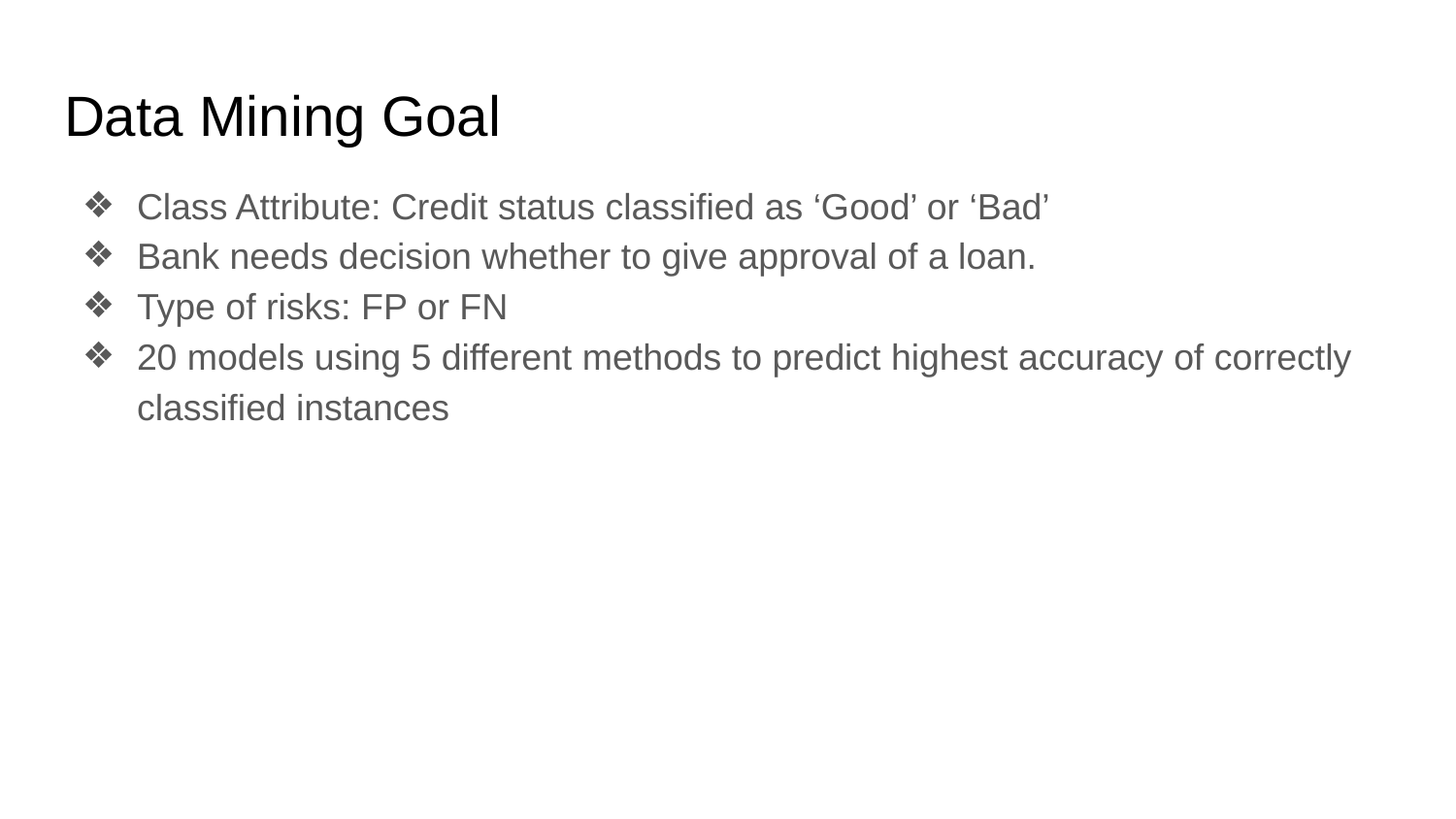

Data Mining Goal
Class Attribute: Credit status classified as ‘Good’ or ‘Bad’
Bank needs decision whether to give approval of a loan.
Type of risks: FP or FN
20 models using 5 different methods to predict highest accuracy of correctly classified instances